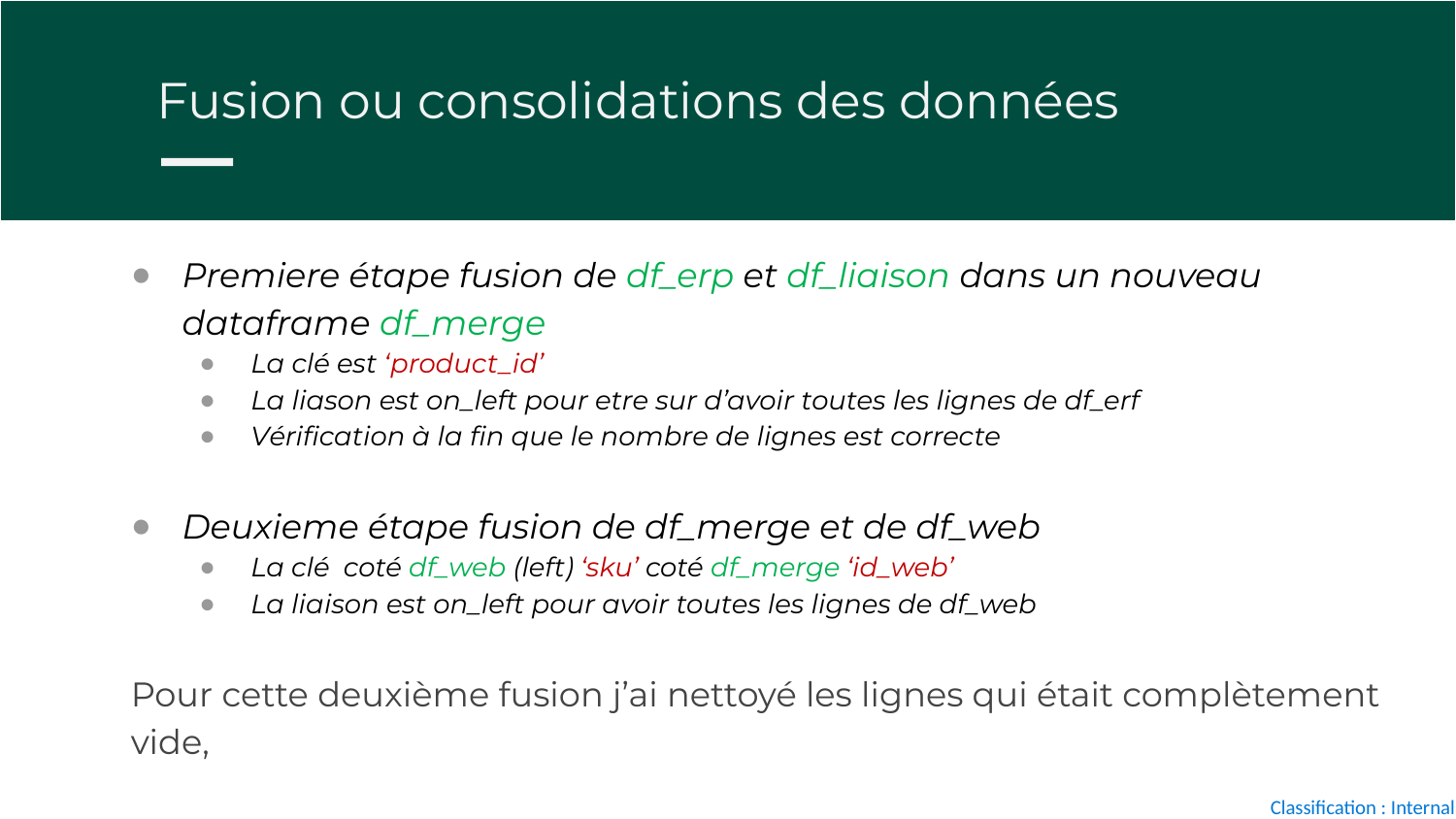

Fusion ou consolidations des données

Premiere étape fusion de df_erp et df_liaison dans un nouveau dataframe df_merge
La clé est ‘product_id’
La liason est on_left pour etre sur d’avoir toutes les lignes de df_erf
Vérification à la fin que le nombre de lignes est correcte

Deuxieme étape fusion de df_merge et de df_web
La clé  coté df_web (left) ‘sku’ coté df_merge ‘id_web’
La liaison est on_left pour avoir toutes les lignes de df_web

Pour cette deuxième fusion j’ai nettoyé les lignes qui était complètement vide,